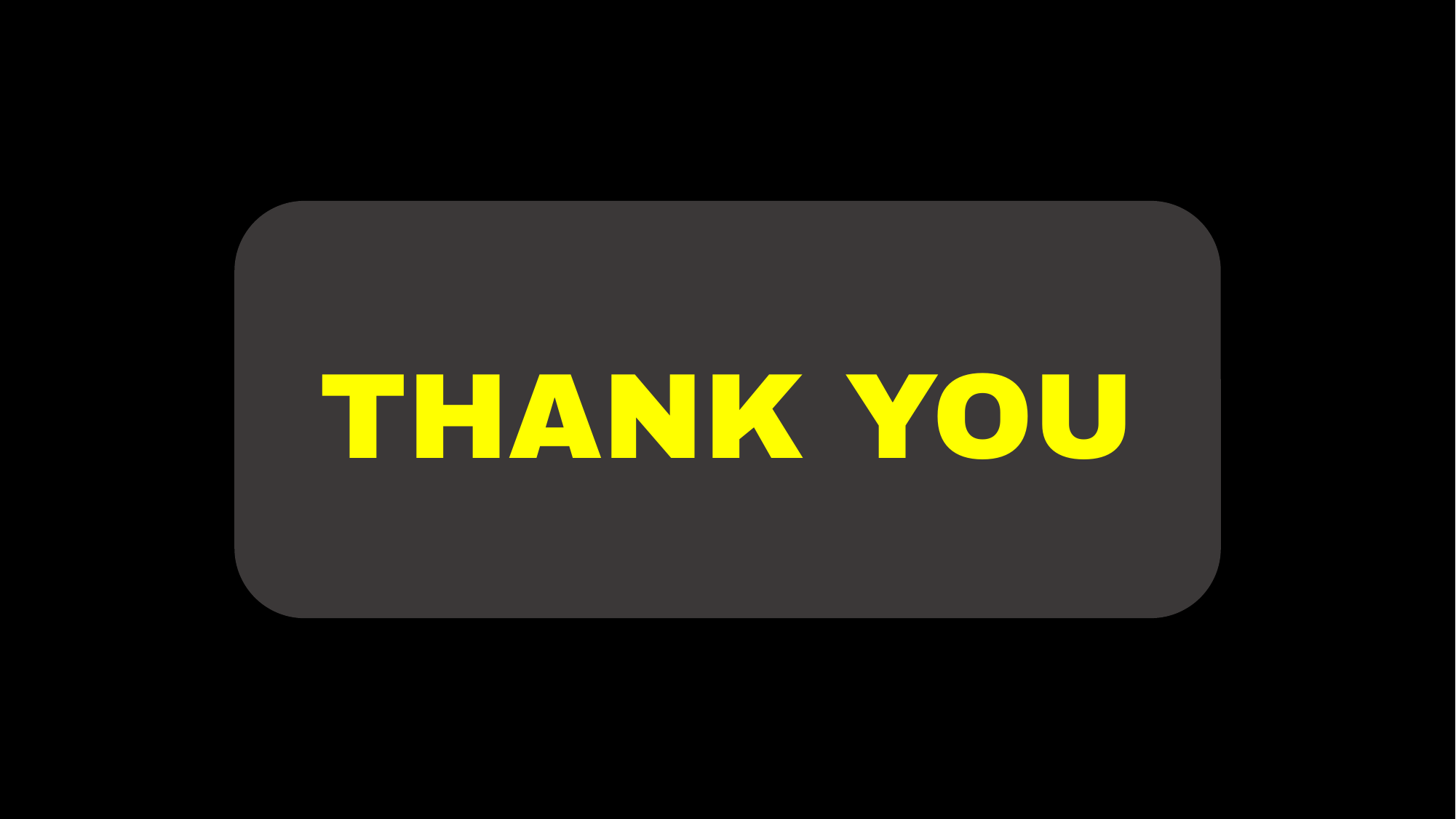

IMDb-powered sentiment analysis

The IMDb Sentiment Analysis project seamlessly combines web development and machine learning, offering users a user-friendly platform to assess sentiments in their input sentences within the context of IMDb movie reviews. By leveraging HTML, CSS, JavaScript, Flask, and TensorFlow/Keras, it provides a quick, intuitive, and locally deployable tool for users to explore the emotional nuances associated with their expressions in the cinematic realm
THANK YOU
CONCLUSION